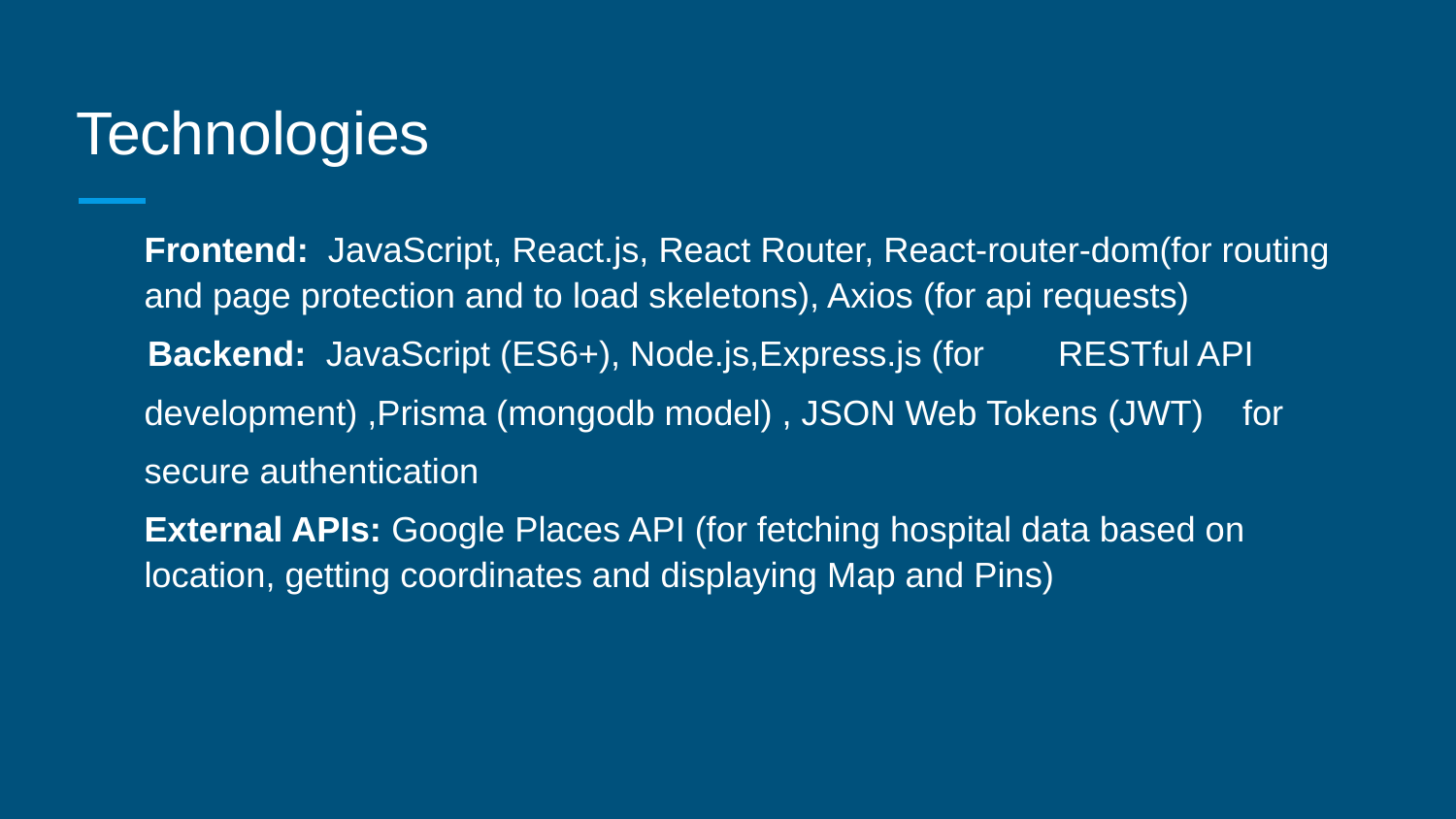

# Technologies
Frontend:  JavaScript, React.js, React Router, React-router-dom(for routing and page protection and to load skeletons), Axios (for api requests)
        Backend:  JavaScript (ES6+), Node.js,Express.js (for	 RESTful API
development) ,Prisma (mongodb model) , JSON Web Tokens (JWT)    for
secure authentication
External APIs: Google Places API (for fetching hospital data based on location, getting coordinates and displaying Map and Pins)